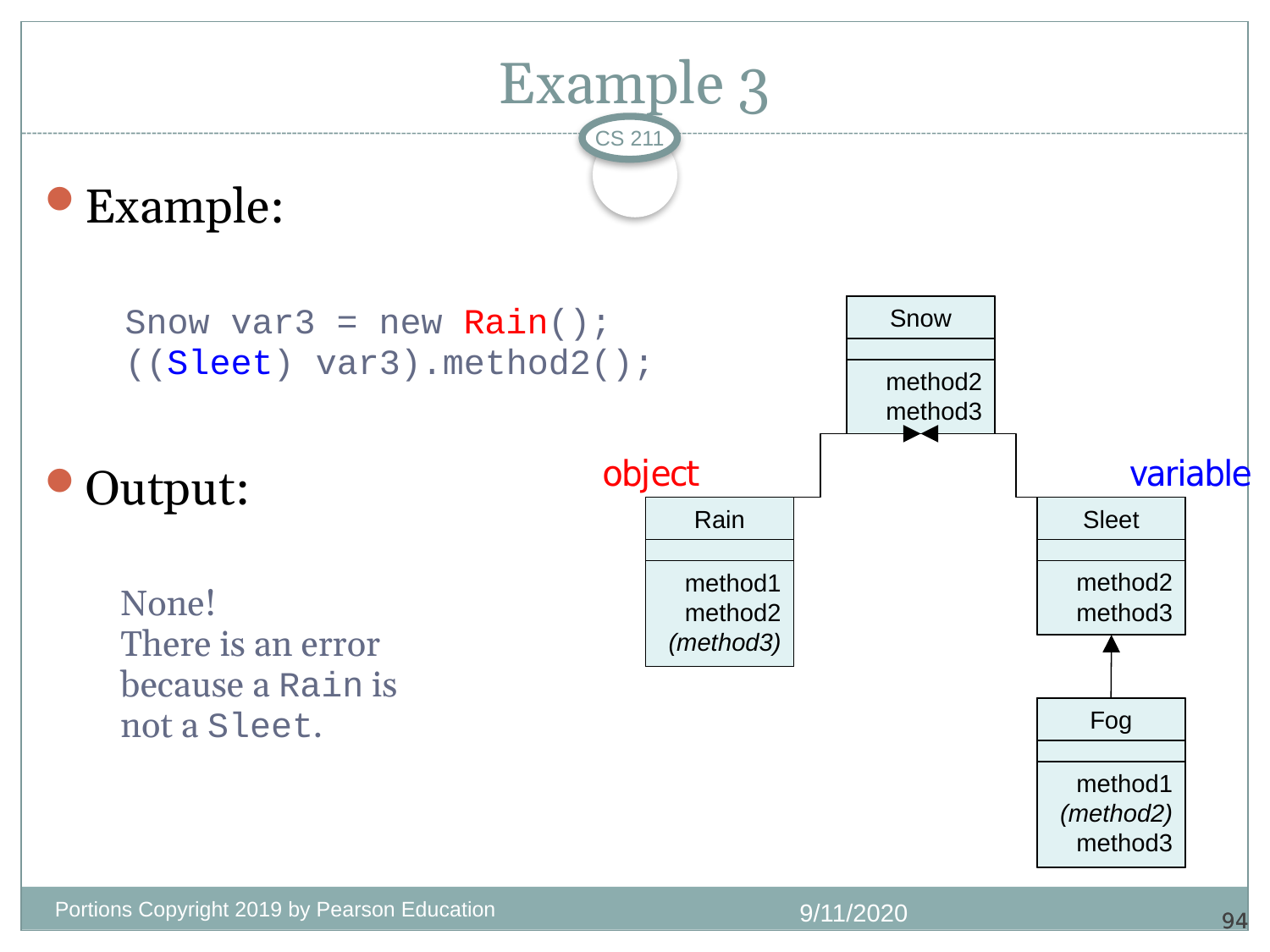

# Example 3
CS 211
Example:

  Snow var3 = new Rain();
  ((Sleet) var3).method2();

Output:

	None!
	There is an error
	because a Rain is
	not a Sleet.

Snow
method2
method3
object
variable

Rain
method1
method2
(method3)

Sleet
method2
method3

Fog
method1
(method2)
method3
Portions Copyright 2019 by Pearson Education
9/11/2020